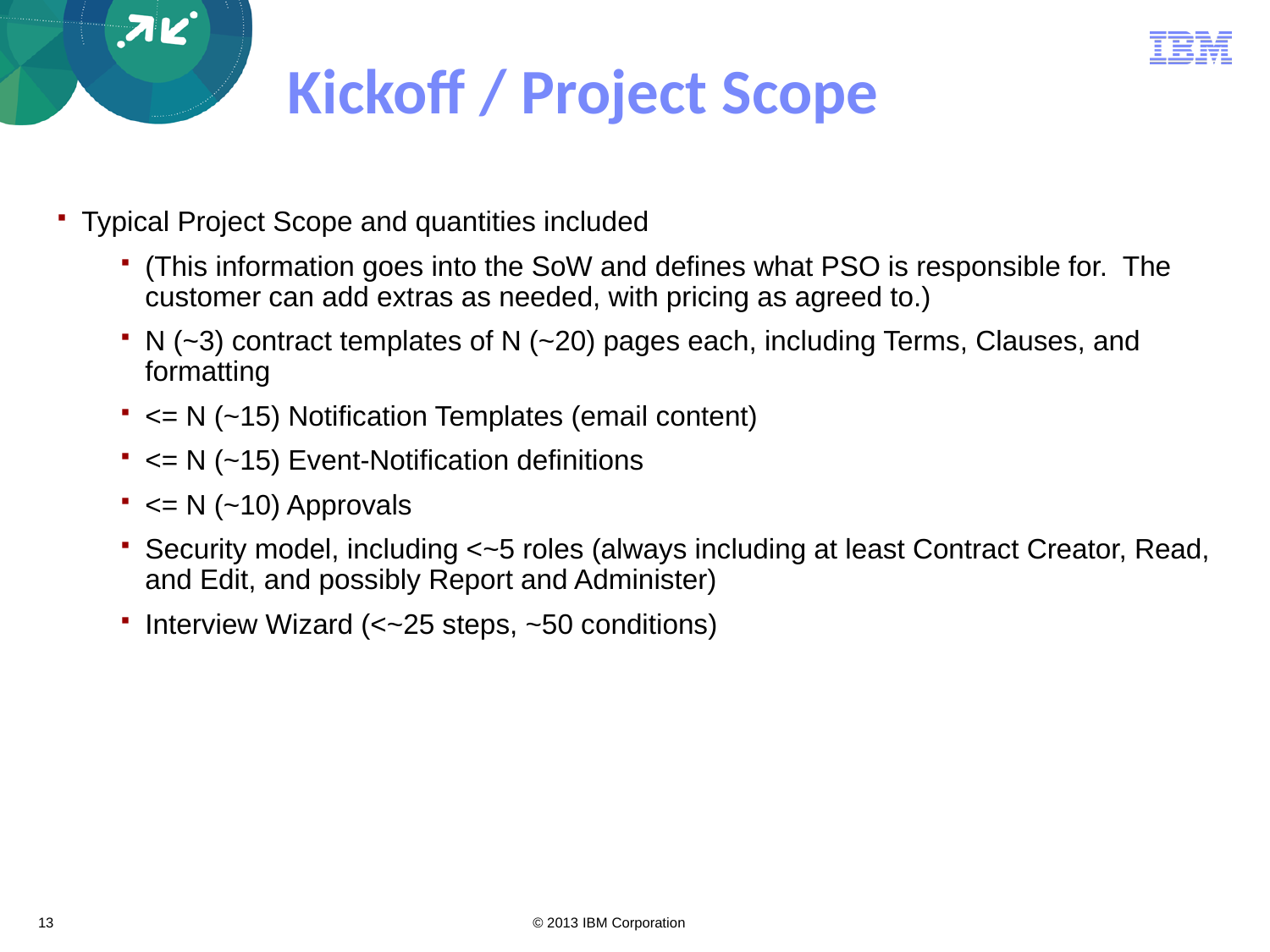

# Kickoff / Project Scope
Typical Project Scope and quantities included
(This information goes into the SoW and defines what PSO is responsible for.  The customer can add extras as needed, with pricing as agreed to.)
N (~3) contract templates of N (~20) pages each, including Terms, Clauses, and formatting
<= N (~15) Notification Templates (email content)
<= N (~15) Event-Notification definitions
<= N (~10) Approvals
Security model, including <~5 roles (always including at least Contract Creator, Read, and Edit, and possibly Report and Administer)
Interview Wizard (<~25 steps, ~50 conditions)

13